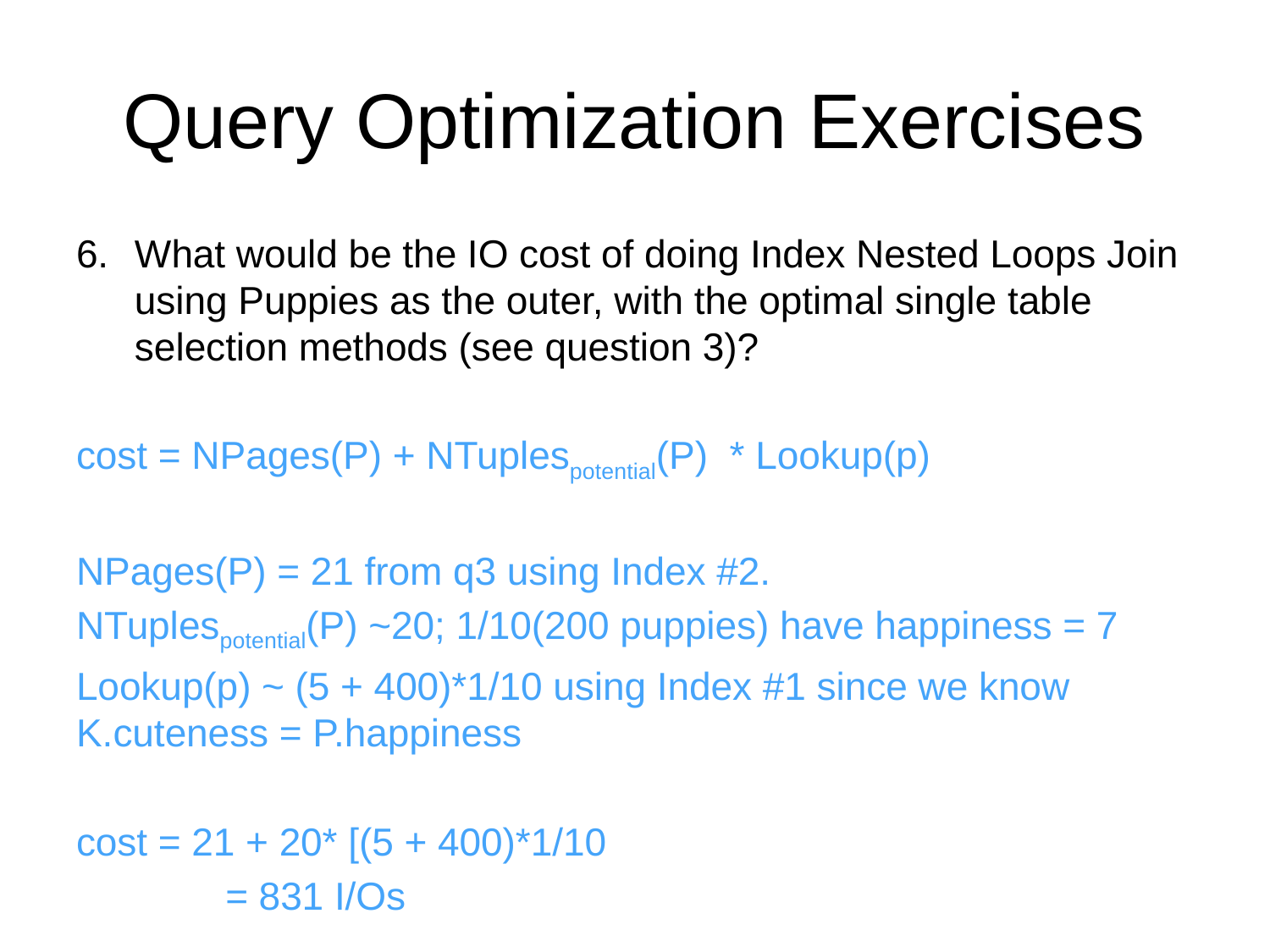

# Query Optimization Exercises
What would be the IO cost of doing Index Nested Loops Join using Puppies as the outer, with the optimal single table selection methods (see question 3)?

cost = NPages(P) + NTuplespotential(P)  * Lookup(p)

NPages(P) = 21 from q3 using Index #2.
NTuplespotential(P) ~20; 1/10(200 puppies) have happiness = 7
Lookup(p) ~ (5 + 400)*1/10 using Index #1 since we know K.cuteness = P.happiness

cost = 21 + 20* [(5 + 400)*1/10
	   = 831 I/Os